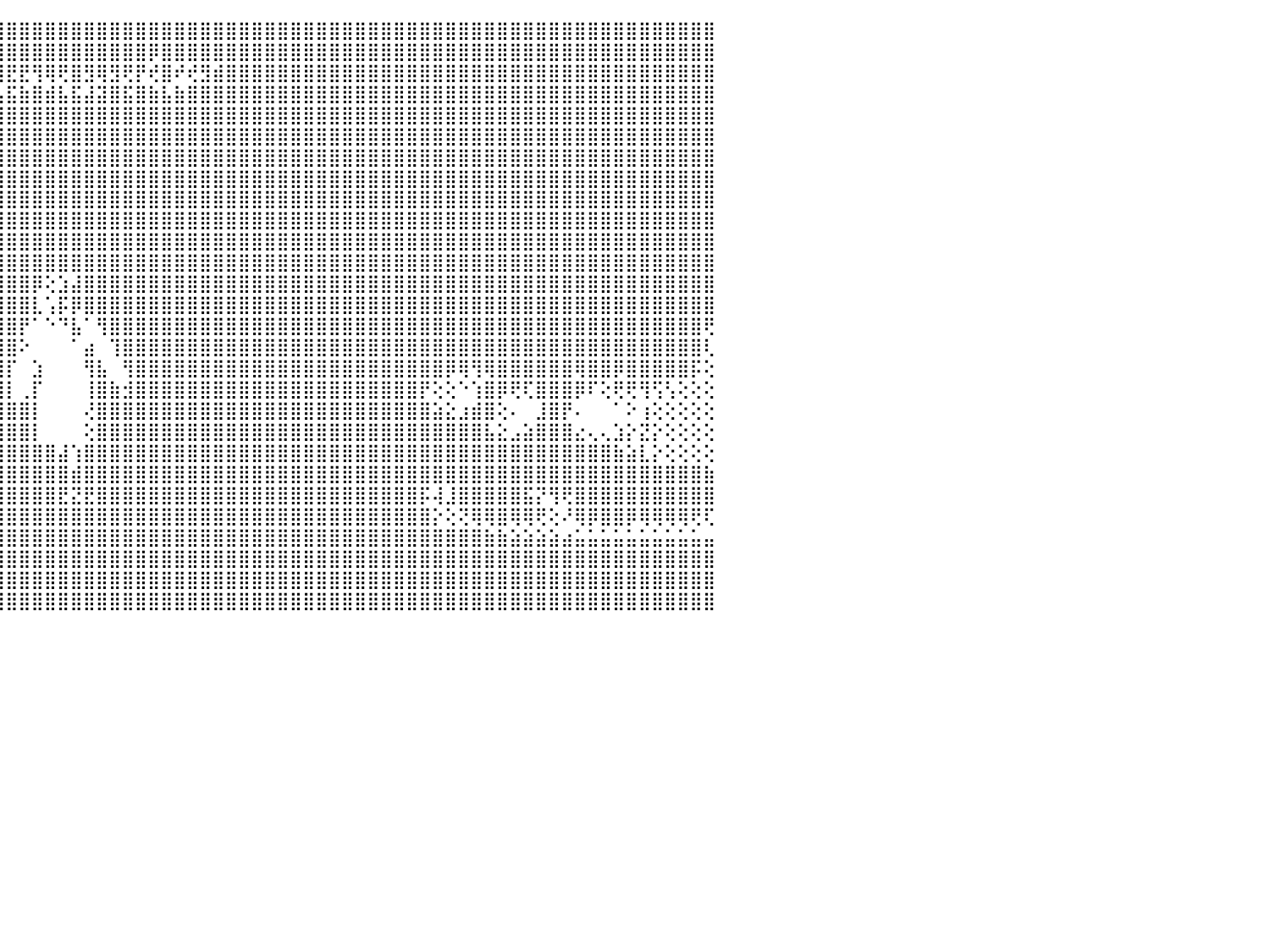

⣿⣿⣿⣿⣿⣿⣿⣿⣿⣿⣿⣿⣿⣿⣿⣿⣿⣿⣿⣿⣿⣿⣿⣿⣿⣿⣿⣿⣿⣿⣿⣿⣿⣿⣿⣿⣿⣿⣿⣿⣿⣿⣿⣿⣿⣿⣿⣿⣿⣿⣿⣿⣿⣿⣿⣿⣿⣿⣿⣿⣿⣿⣿⣿⣿⣿⣿⣿⣿⣿⣿⣿⣿⣿⣿⣿⣿⣿⣿⣿⣿⣿⣿⣿⣿⣿⣿⣿⣿⣿⣿⣿⣿⣿⣿⣿⣿⣿⣿⣿⠀
⣿⣿⣿⣿⣿⣿⣿⣿⣿⣿⣿⣿⣿⣿⣿⣿⣿⣿⣿⣿⣿⣿⣿⣿⣿⣿⣿⣿⣿⣿⣿⣿⣿⣿⣿⣿⣿⣿⣿⢿⣿⣿⣿⣿⣿⣿⣿⣿⣿⣿⣿⣿⣿⣿⣿⣿⡿⣿⣿⣿⣿⣿⣿⣿⣿⣿⣿⣿⣿⣿⣿⣿⣿⣿⣿⣿⣿⣿⣿⣿⣿⣿⣿⣿⣿⣿⣿⣿⣿⣿⣿⣿⣿⣿⣿⣿⣿⣿⣿⣿⠀
⣿⣿⣿⣿⣿⣿⣟⣿⡿⢻⣻⢿⢿⣿⣟⡿⣿⢿⢟⡿⢿⣟⣟⢿⢿⢟⡻⡟⣟⡿⣿⣿⢿⡿⣿⡿⢞⣿⣾⢻⢺⢟⡞⣟⣿⣟⣟⢻⢿⢟⣿⣻⢿⣻⢟⡟⢞⣿⠞⢞⣻⣾⣿⣿⣿⣿⣿⣿⣿⣿⣿⣿⣿⣿⣿⣿⣿⣿⣿⣿⣿⣿⣿⣿⣿⣿⣿⣿⣿⣿⣿⣿⣿⣿⣿⣿⣿⣿⣿⣿⠀
⣿⣿⣿⣿⣿⣿⣼⣿⣷⣾⣯⣮⣵⣷⣽⣵⣿⣽⣿⣯⣧⣿⣿⣿⣿⣾⣽⣷⣿⣵⣿⣽⣽⣯⣿⣷⣵⣿⣧⣿⣼⣾⣯⣾⣧⣯⣷⣿⣾⣧⣯⣼⣽⣿⣯⣿⣷⣧⣷⣿⣿⣿⣿⣿⣿⣿⣿⣿⣿⣿⣿⣿⣿⣿⣿⣿⣿⣿⣿⣿⣿⣿⣿⣿⣿⣿⣿⣿⣿⣿⣿⣿⣿⣿⣿⣿⣿⣿⣿⣿⠀
⣿⣿⣿⣿⣿⣿⣿⣿⣿⣿⣿⣿⣿⣿⣿⣿⣿⣿⣿⣿⣿⣿⣿⣿⣿⣿⣿⣿⣿⣿⣿⣿⣿⣿⣿⣿⣿⣿⣿⣿⣿⣿⣿⣿⣿⣿⣿⣿⣿⣿⣿⣿⣿⣿⣿⣿⣿⣿⣿⣿⣿⣿⣿⣿⣿⣿⣿⣿⣿⣿⣿⣿⣿⣿⣿⣿⣿⣿⣿⣿⣿⣿⣿⣿⣿⣿⣿⣿⣿⣿⣿⣿⣿⣿⣿⣿⣿⣿⣿⣿⠀
⣿⣿⣿⣿⣿⣿⣿⣿⣿⣿⣿⣿⣿⣿⣿⣿⣿⣿⣿⣿⣿⣿⣿⣿⣿⣿⣿⣿⣿⣿⣿⣿⣿⣿⣿⣿⣿⣿⣿⣿⣿⣿⣿⣿⣿⣿⣿⣿⣿⣿⣿⣿⣿⣿⣿⣿⣿⣿⣿⣿⣿⣿⣿⣿⣿⣿⣿⣿⣿⣿⣿⣿⣿⣿⣿⣿⣿⣿⣿⣿⣿⣿⣿⣿⣿⣿⣿⣿⣿⣿⣿⣿⣿⣿⣿⣿⣿⣿⣿⣿⠀
⣿⣿⣿⣿⣿⣿⣿⣿⣿⣿⣿⣿⣿⣿⣿⣿⣿⣿⣿⣿⣿⣿⣿⣿⣿⣿⣿⣿⣿⣿⣿⣿⣿⣿⣿⣿⣿⣿⣿⣿⣿⣿⣿⣿⣿⣿⣿⣿⣿⣿⣿⣿⣿⣿⣿⣿⣿⣿⣿⣿⣿⣿⣿⣿⣿⣿⣿⣿⣿⣿⣿⣿⣿⣿⣿⣿⣿⣿⣿⣿⣿⣿⣿⣿⣿⣿⣿⣿⣿⣿⣿⣿⣿⣿⣿⣿⣿⣿⣿⣿⠀
⣿⣿⣿⣿⣿⣿⣿⣿⣿⣿⣿⣿⣿⣿⣿⣿⣿⣿⣿⣿⣿⣿⣿⣿⣿⣿⣿⣿⣿⣿⣿⣿⣿⣿⣿⣿⣿⣿⣿⣿⣿⣿⣿⣿⣿⣿⣿⣿⣿⣿⣿⣿⣿⣿⣿⣿⣿⣿⣿⣿⣿⣿⣿⣿⣿⣿⣿⣿⣿⣿⣿⣿⣿⣿⣿⣿⣿⣿⣿⣿⣿⣿⣿⣿⣿⣿⣿⣿⣿⣿⣿⣿⣿⣿⣿⣿⣿⣿⣿⣿⠀
⣿⣿⣿⣿⣿⣿⣿⣿⣿⣿⣿⣿⣿⣿⣿⣿⣿⣿⣿⣿⣿⣿⣿⣿⣿⣿⣿⣿⣿⣿⣿⣿⣿⣿⣿⣿⣿⣿⣿⣿⣿⣿⣿⣿⣿⣿⣿⣿⣿⣿⣿⣿⣿⣿⣿⣿⣿⣿⣿⣿⣿⣿⣿⣿⣿⣿⣿⣿⣿⣿⣿⣿⣿⣿⣿⣿⣿⣿⣿⣿⣿⣿⣿⣿⣿⣿⣿⣿⣿⣿⣿⣿⣿⣿⣿⣿⣿⣿⣿⣿⠀
⣿⣿⣿⣿⣿⣿⣿⣿⣿⣿⣿⣿⣿⣿⣿⣿⣿⣿⣿⣿⣿⣿⣿⣿⣿⣿⣿⣿⣿⣿⣿⣿⣿⣿⣿⣿⣿⣿⣿⣿⣿⣿⣿⣿⣿⣿⣿⣿⣿⣿⣿⣿⣿⣿⣿⣿⣿⣿⣿⣿⣿⣿⣿⣿⣿⣿⣿⣿⣿⣿⣿⣿⣿⣿⣿⣿⣿⣿⣿⣿⣿⣿⣿⣿⣿⣿⣿⣿⣿⣿⣿⣿⣿⣿⣿⣿⣿⣿⣿⣿⠀
⣿⣿⣿⣿⣿⣿⣿⣿⣿⣿⣿⣿⣿⣿⣿⣿⣿⣿⣿⣿⣿⣿⣿⣿⣿⣿⣿⣿⣿⣿⣿⣿⣿⣿⣿⣿⣿⣿⣿⣿⣿⣿⣿⣿⣿⣿⣿⣿⣿⣿⣿⣿⣿⣿⣿⣿⣿⣿⣿⣿⣿⣿⣿⣿⣿⣿⣿⣿⣿⣿⣿⣿⣿⣿⣿⣿⣿⣿⣿⣿⣿⣿⣿⣿⣿⣿⣿⣿⣿⣿⣿⣿⣿⣿⣿⣿⣿⣿⣿⣿⠀
⣿⣿⣿⣿⣿⣿⣿⣿⣿⣿⣿⣿⣿⣿⣿⣿⣿⣿⣿⣿⣿⣿⣿⣿⣿⣿⣿⣿⣿⣿⣿⣿⣿⣿⣿⣿⣿⣿⣿⣿⣿⣿⣿⣿⣿⣿⣿⣿⣿⣿⣿⣿⣿⣿⣿⣿⣿⣿⣿⣿⣿⣿⣿⣿⣿⣿⣿⣿⣿⣿⣿⣿⣿⣿⣿⣿⣿⣿⣿⣿⣿⣿⣿⣿⣿⣿⣿⣿⣿⣿⣿⣿⣿⣿⣿⣿⣿⣿⣿⣿⠀
⣿⣿⣿⣿⣿⣿⣿⣿⣿⣿⣿⣿⣿⣿⣿⣿⣿⣿⣿⣿⣿⣿⣿⣿⣿⣿⣿⣿⣿⣿⣿⣿⣿⣿⣿⣿⣿⣿⣿⣿⣿⣿⣿⣿⣿⣿⣿⡿⢕⣱⣼⣿⣿⣿⣿⣿⣿⣿⣿⣿⣿⣿⣿⣿⣿⣿⣿⣿⣿⣿⣿⣿⣿⣿⣿⣿⣿⣿⣿⣿⣿⣿⣿⣿⣿⣿⣿⣿⣿⣿⣿⣿⣿⣿⣿⣿⣿⣿⣿⣿⠀
⣿⣿⣿⣿⣿⣿⣿⣿⣿⣿⣿⣿⣿⣿⣿⣿⣿⣿⣿⣿⣿⣿⣿⣿⣿⣿⣿⣿⣿⣿⣿⣿⣿⣿⣿⣿⣿⣿⣿⣿⣿⣿⣿⣿⣿⣿⣿⣇⢡⡯⡿⣿⣿⣿⣿⣿⣿⣿⣿⣿⣿⣿⣿⣿⣿⣿⣿⣿⣿⣿⣿⣿⣿⣿⣿⣿⣿⣿⣿⣿⣿⣿⣿⣿⣿⣿⣿⣿⣿⣿⣿⣿⣿⣿⣿⣿⣿⣿⣿⣿⠀
⣿⣿⣿⣿⣿⣿⣿⣿⣿⣿⣿⣿⣿⣿⣿⣿⣿⣿⣿⣿⣿⣿⣿⣿⣿⣿⣿⣿⣿⣿⣿⣿⣿⣿⣿⣿⣿⣿⣿⣿⣿⣿⣿⣿⣿⣿⡟⠁⠑⠙⣧⠁⢻⣿⣿⣿⣿⣿⣿⣿⣿⣿⣿⣿⣿⣿⣿⣿⣿⣿⣿⣿⣿⣿⣿⣿⣿⣿⣿⣿⣿⣿⣿⣿⣿⣿⣿⣿⣿⣿⣿⣿⣿⣿⣿⣿⣿⣿⣿⢟⠀
⣿⣿⣿⣿⣿⣿⣿⣿⣿⣿⣿⣿⣿⣿⣿⣿⣿⣿⣿⣿⣿⣿⣿⣿⣿⣿⣿⣿⣿⣿⣿⣿⣿⣿⣿⣿⣿⣿⣿⣿⣿⣿⣿⣿⣿⣿⠕⠀⠀⠀⠁⣴⠀⢹⣿⣿⣿⣿⣿⣿⣿⣿⣿⣿⣿⣿⣿⣿⣿⣿⣿⣿⣿⣿⣿⣿⣿⣿⣿⣿⣿⣿⣿⣿⣿⣿⣿⣿⣿⣿⣿⣿⣿⣿⣿⣿⣿⣿⣿⢇⠀
⣿⣿⣿⣿⣿⣿⣿⣿⣿⣿⣿⣿⣿⣿⣿⣿⣿⣿⣿⣿⣿⣿⣿⣿⣿⣿⣿⣿⣿⣿⣿⣿⣿⣿⣿⣿⣿⣿⣿⣿⣿⣿⣿⣿⣿⡏⠀⣱⠀⠀⠀⢻⣧⠀⢻⣿⣿⣿⣿⣿⣿⣿⣿⣿⣿⣿⣿⣿⣿⣿⣿⣿⣿⣿⣿⣿⣿⣿⣿⡿⢿⢻⢿⣿⣿⣿⣿⣿⣿⢿⣿⣿⡿⣿⣿⣿⣿⣿⡯⢕⠀
⣿⣿⣿⣿⣿⣿⣿⣿⣿⣿⣿⣿⣿⣿⣿⣿⣿⣿⣿⣿⣿⣿⣿⣿⣿⣿⣿⣿⣿⣿⣿⣿⣿⣿⣿⣿⣿⣿⣿⣿⣿⣿⣿⣿⣿⡇⢀⡏⠀⠀⠀⢸⣿⣷⣺⣿⣿⣿⣿⣿⣿⣿⣿⣿⣿⣿⣿⣿⣿⣿⣿⣿⣿⣿⣿⣿⣿⡟⢕⢕⠑⢱⣿⡿⢟⢏⣿⣿⣿⡿⠏⢕⢟⢟⢻⢫⢣⢕⢕⢕⠀
⣿⣿⣿⣿⣿⣿⣿⣿⣿⣿⣿⣿⣿⣿⣿⣿⣿⣿⣿⣿⣿⣿⣿⣿⣿⣿⣿⣿⣿⣿⣿⣿⣿⣿⣿⣿⣿⣿⣿⣿⣿⣿⣿⣿⣿⣿⣿⡇⠀⠀⠀⢜⣿⣿⣿⣿⣿⣿⣿⣿⣿⣿⣿⣿⣿⣿⣿⣿⣿⣿⣿⣿⣿⣿⣿⣿⣿⣿⣵⣕⣰⣾⣿⢕⠄⠀⣸⣿⡟⠄⠀⠀⠁⠕⢰⢕⢕⢕⢕⢕⠀
⣿⣿⣿⣿⣿⣿⣿⣿⣿⣿⣿⣿⣿⣿⣿⣿⣿⣿⣿⣿⣿⣿⣿⣿⣿⣿⣿⣿⣿⣿⣿⣿⣿⣿⣿⣿⣿⣿⣿⣿⣿⣿⣿⣿⣿⣿⣿⡇⠀⠀⠀⢕⣿⣿⣿⣿⣿⣿⣿⣿⣿⣿⣿⣿⣿⣿⣿⣿⣿⣿⣿⣿⣿⣿⣿⣿⣿⣿⣿⣿⣿⣿⣧⣕⣠⣵⣿⣿⣿⣔⢄⢄⣱⡕⣝⡕⢕⢕⢕⢕⠀
⣿⣿⣿⣿⣿⣿⣿⣿⣿⣿⣿⣿⣿⣿⣿⣿⣿⣿⣿⣿⣿⣿⣿⣿⣿⣿⣿⣿⣿⣿⣿⣿⣿⣿⣿⣿⣿⣿⣿⣿⣿⣿⣿⣿⣿⣿⣿⣿⣿⣼⢱⣿⣿⣿⣿⣿⣿⣿⣿⣿⣿⣿⣿⣿⣿⣿⣿⣿⣿⣿⣿⣿⣿⣿⣿⣿⣿⣿⣿⣿⣿⣿⣿⣿⣿⣿⣿⣿⣿⣿⣿⣿⣷⣵⣇⡕⢕⢕⢕⢕⠀
⣿⣿⣿⣿⣿⣿⣿⣿⣿⣿⣿⣿⣿⣿⣿⣿⣿⣿⣿⣿⣿⣿⣿⣿⣿⣿⣿⣿⣿⣿⣿⣿⣿⣿⣿⣿⣿⣿⣿⣿⣿⣿⣿⣿⣿⣿⣿⣿⣿⣿⣾⣿⣿⣿⣿⣿⣿⣿⣿⣿⣿⣿⣿⣿⣿⣿⣿⣿⣿⣿⣿⣿⣿⣿⣿⣿⣿⣿⣿⣿⣿⣿⣿⣿⣿⣿⣿⣿⣿⣿⣿⣿⣿⣿⣿⣿⣿⣿⣿⣷⠀
⣿⣿⣿⣿⣿⣿⣿⣿⣿⣿⣿⣿⣿⣿⣿⣿⣿⣿⣿⣿⣿⣿⣿⣿⣿⣿⣿⣿⣿⣿⣿⣿⣿⣿⣿⣿⣿⣿⣿⣿⣿⣿⣿⣿⣿⣿⣿⣿⣿⣟⣝⣟⣿⣿⣿⣿⣿⣿⣿⣿⣿⣿⣿⣿⣿⣿⣿⣿⣿⣿⣿⣿⣿⣿⣿⣿⣿⡯⢼⣸⣿⣿⣿⣿⣿⣯⡝⢻⢟⣿⣿⣿⣿⣿⣿⣿⣿⣿⣿⣿⠀
⣿⣿⣿⣿⣿⣿⣿⣿⣿⣿⣿⣿⣿⣿⣿⣿⣿⣿⣿⣿⣿⣿⣿⣿⣿⣿⣿⣿⣿⣿⣿⣿⣿⣿⣿⣿⣿⣿⣿⣿⣿⣿⣿⣿⣿⣿⣿⣿⣿⣿⣿⣿⣿⣿⣿⣿⣿⣿⣿⣿⣿⣿⣿⣿⣿⣿⣿⣿⣿⣿⣿⣿⣿⣿⣿⣿⣿⣿⡕⢕⢝⢿⢿⣿⢿⢿⢟⢕⠜⢿⡿⣿⣿⡿⢿⢿⢿⢿⢟⢏⠀
⣿⣿⣿⣿⣿⣿⣿⣿⣿⣿⣿⣿⣿⣿⣿⣿⣿⣿⣿⣿⣿⣿⣿⣿⣿⣿⣿⣿⣿⣿⣿⣿⣿⣿⣿⣿⣿⣿⣿⣿⣿⣿⣿⣿⣿⣿⣿⣿⣿⣿⣿⣿⣿⣿⣿⣿⣿⣿⣿⣿⣿⣿⣿⣿⣿⣿⣿⣿⣿⣿⣿⣿⣿⣿⣿⣿⣿⣿⣿⣿⣿⣿⣷⣷⣵⣵⣵⣵⣴⣥⣥⣥⣥⣥⣥⣥⣥⣥⣥⣤⠀
⣿⣿⣿⣿⣿⣿⣿⣿⣿⣿⣿⣿⣿⣿⣿⣿⣿⣿⣿⣿⣿⣿⣿⣿⣿⣿⣿⣿⣿⣿⣿⣿⣿⣿⣿⣿⣿⣿⣿⣿⣿⣿⣿⣿⣿⣿⣿⣿⣿⣿⣿⣿⣿⣿⣿⣿⣿⣿⣿⣿⣿⣿⣿⣿⣿⣿⣿⣿⣿⣿⣿⣿⣿⣿⣿⣿⣿⣿⣿⣿⣿⣿⣿⣿⣿⣿⣿⣿⣿⣿⣿⣿⣿⣿⣿⣿⣿⣿⣿⣿⠀
⣿⣿⣿⣿⣿⣿⣿⣿⣿⣿⣿⣿⣿⣿⣿⣿⣿⣿⣿⣿⣿⣿⣿⣿⣿⣿⣿⣿⣿⣿⣿⣿⣿⣿⣿⣿⣿⣿⣿⣿⣿⣿⣿⣿⣿⣿⣿⣿⣿⣿⣿⣿⣿⣿⣿⣿⣿⣿⣿⣿⣿⣿⣿⣿⣿⣿⣿⣿⣿⣿⣿⣿⣿⣿⣿⣿⣿⣿⣿⣿⣿⣿⣿⣿⣿⣿⣿⣿⣿⣿⣿⣿⣿⣿⣿⣿⣿⣿⣿⣿⠀
⣿⣿⣿⣿⣿⣿⣿⣿⣿⣿⣿⣿⣿⣿⣿⣿⣿⣿⣿⣿⣿⣿⣿⣿⣿⣿⣿⣿⣿⣿⣿⣿⣿⣿⣿⣿⣿⣿⣿⣿⣿⣿⣿⣿⣿⣿⣿⣿⣿⣿⣿⣿⣿⣿⣿⣿⣿⣿⣿⣿⣿⣿⣿⣿⣿⣿⣿⣿⣿⣿⣿⣿⣿⣿⣿⣿⣿⣿⣿⣿⣿⣿⣿⣿⣿⣿⣿⣿⣿⣿⣿⣿⣿⣿⣿⣿⣿⣿⣿⣿⠀
⠀⠀⠀⠀⠀⠀⠀⠀⠀⠀⠀⠀⠀⠀⠀⠀⠀⠀⠀⠀⠀⠀⠀⠀⠀⠀⠀⠀⠀⠀⠀⠀⠀⠀⠀⠀⠀⠀⠀⠀⠀⠀⠀⠀⠀⠀⠀⠀⠀⠀⠀⠀⠀⠀⠀⠀⠀⠀⠀⠀⠀⠀⠀⠀⠀⠀⠀⠀⠀⠀⠀⠀⠀⠀⠀⠀⠀⠀⠀⠀⠀⠀⠀⠀⠀⠀⠀⠀⠀⠀⠀⠀⠀⠀⠀⠀⠀⠀⠀⠀⠀